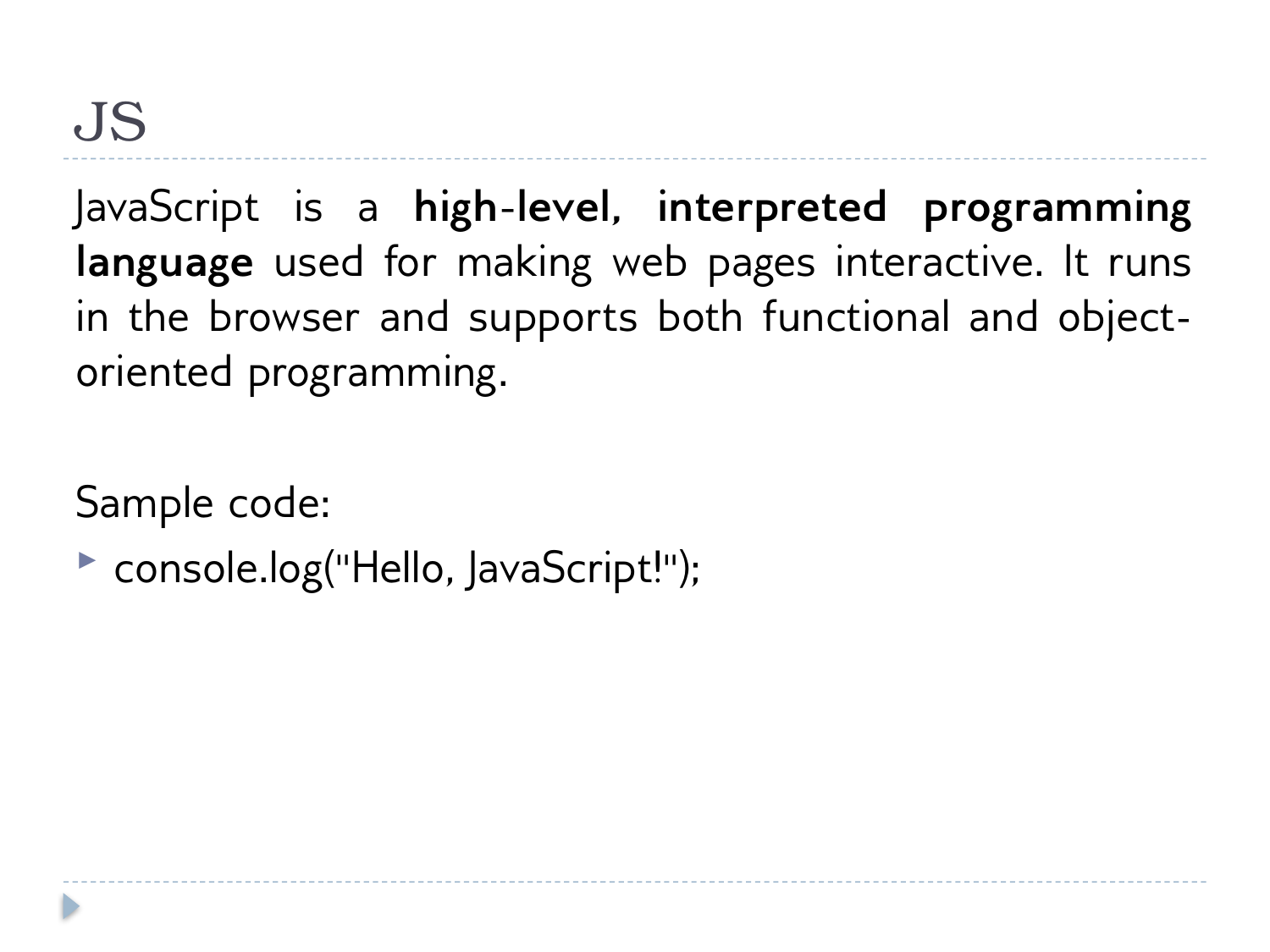

# JS
JavaScript is a high-level, interpreted programming language used for making web pages interactive. It runs in the browser and supports both functional and object-oriented programming.

Sample code:
console.log("Hello, JavaScript!");